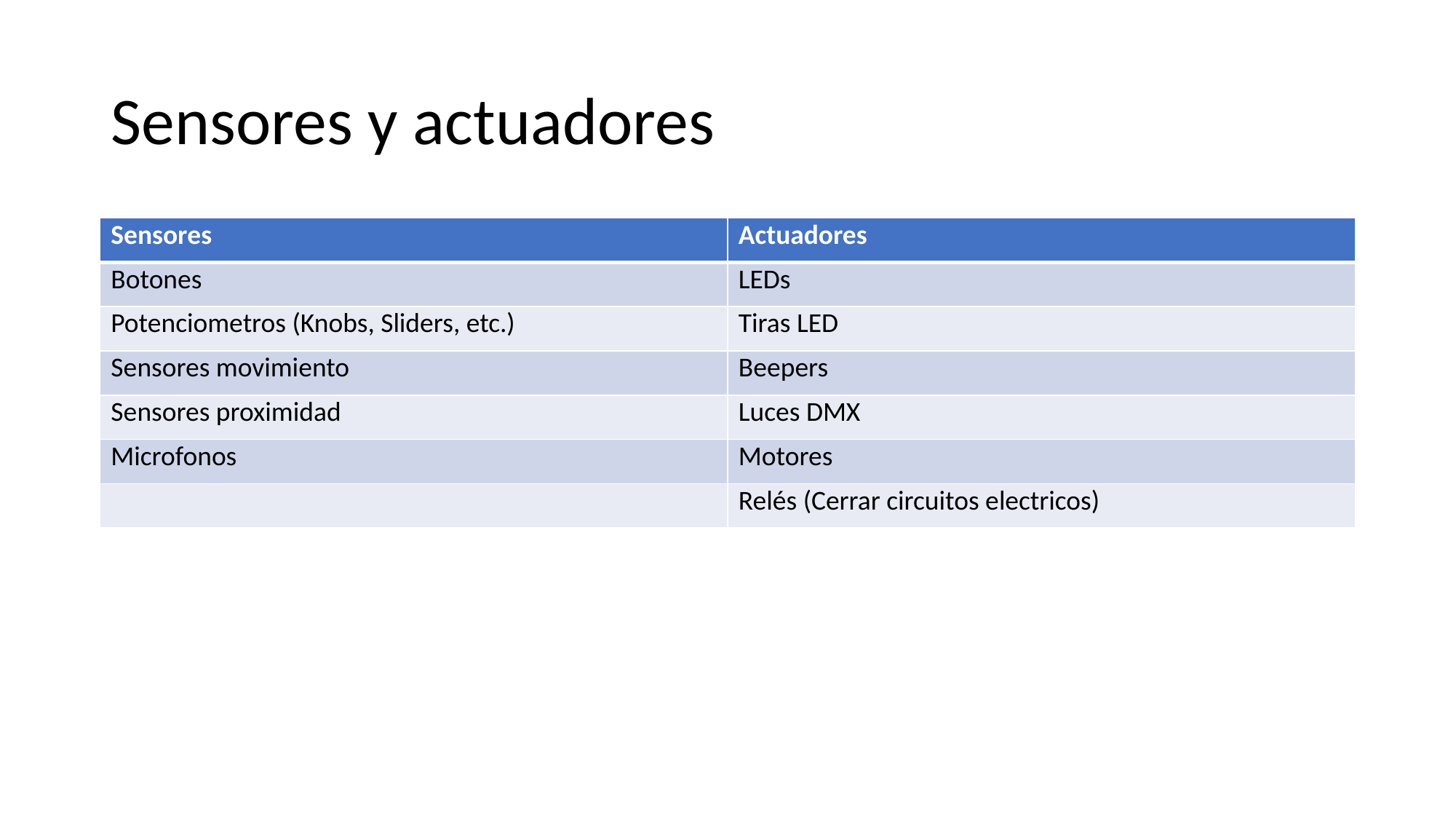

# Sensores y actuadores
| Sensores | Actuadores |
| --- | --- |
| Botones | LEDs |
| Potenciometros (Knobs, Sliders, etc.) | Tiras LED |
| Sensores movimiento | Beepers |
| Sensores proximidad | Luces DMX |
| Microfonos | Motores |
|  | Relés (Cerrar circuitos electricos) |